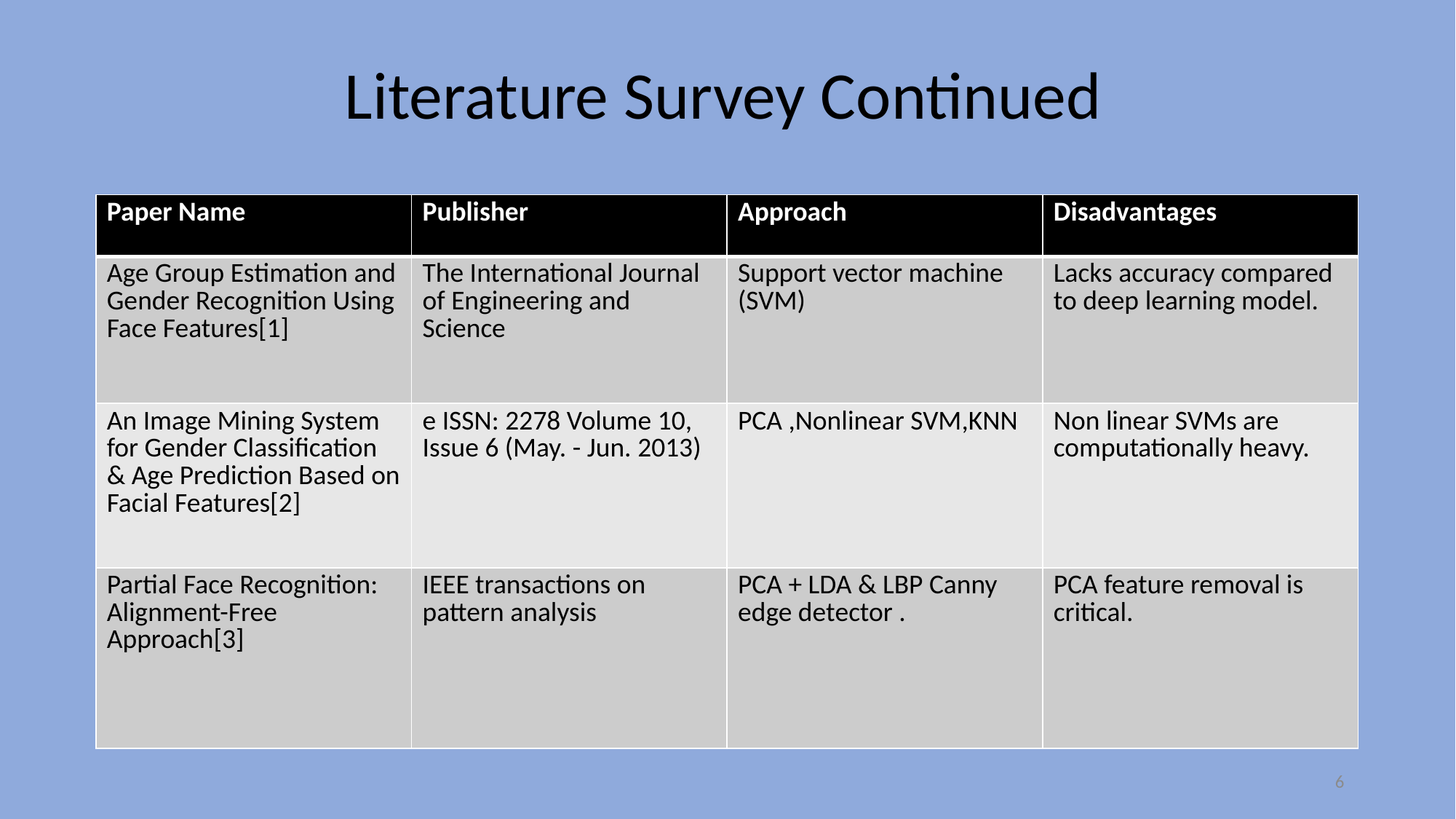

# Literature Survey Continued
| Paper Name | Publisher | Approach | Disadvantages |
| --- | --- | --- | --- |
| Age Group Estimation and Gender Recognition Using Face Features[1] | The International Journal of Engineering and Science | Support vector machine (SVM) | Lacks accuracy compared to deep learning model. |
| An Image Mining System for Gender Classification & Age Prediction Based on Facial Features[2] | e ISSN: 2278 Volume 10, Issue 6 (May. - Jun. 2013) | PCA ,Nonlinear SVM,KNN | Non linear SVMs are computationally heavy. |
| Partial Face Recognition: Alignment-Free Approach[3] | IEEE transactions on pattern analysis | PCA + LDA & LBP Canny edge detector . | PCA feature removal is critical. |
6